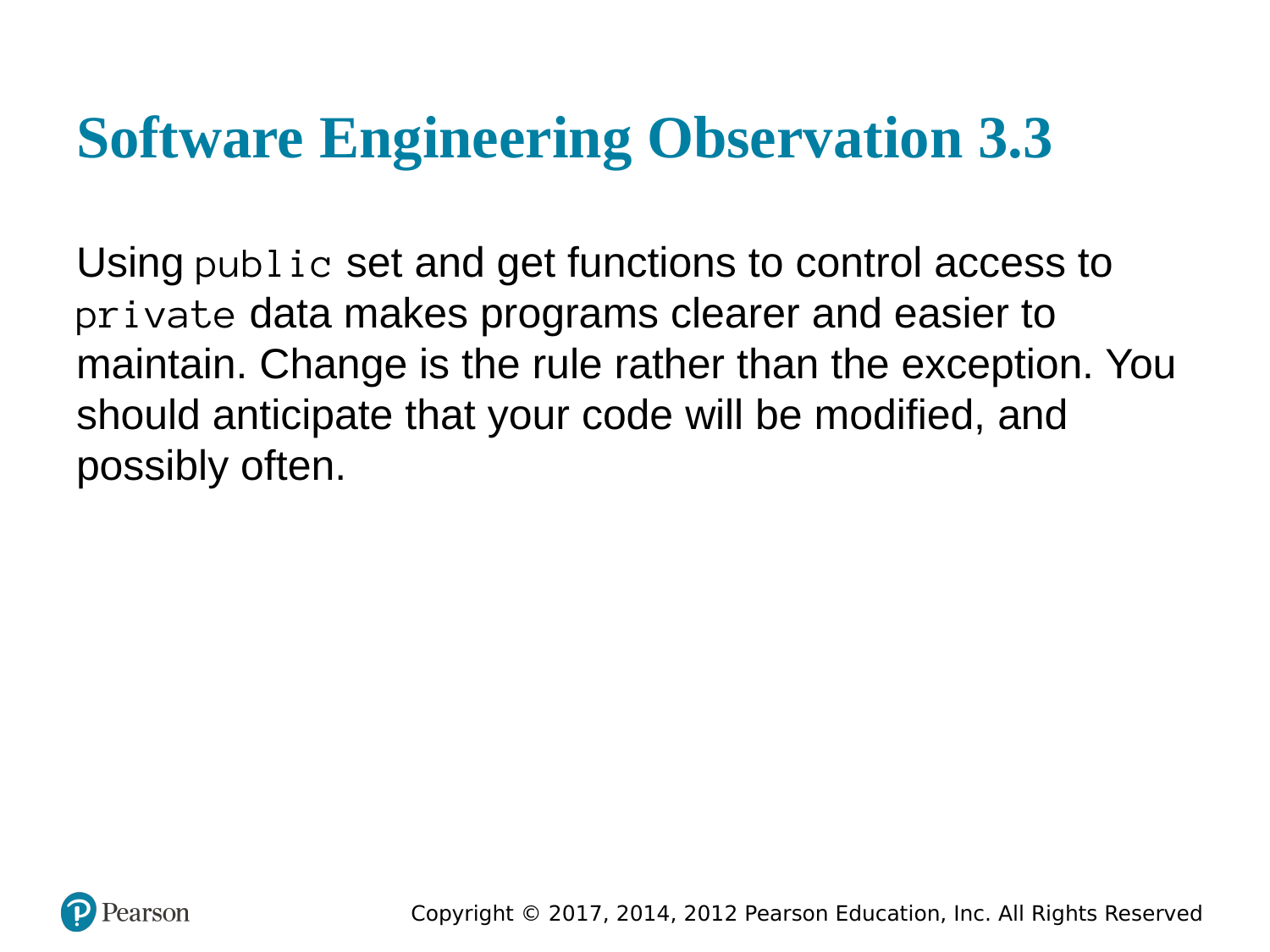

# Software Engineering Observation 3.3
Using public set and get functions to control access to private data makes programs clearer and easier to maintain. Change is the rule rather than the exception. You should anticipate that your code will be modified, and possibly often.